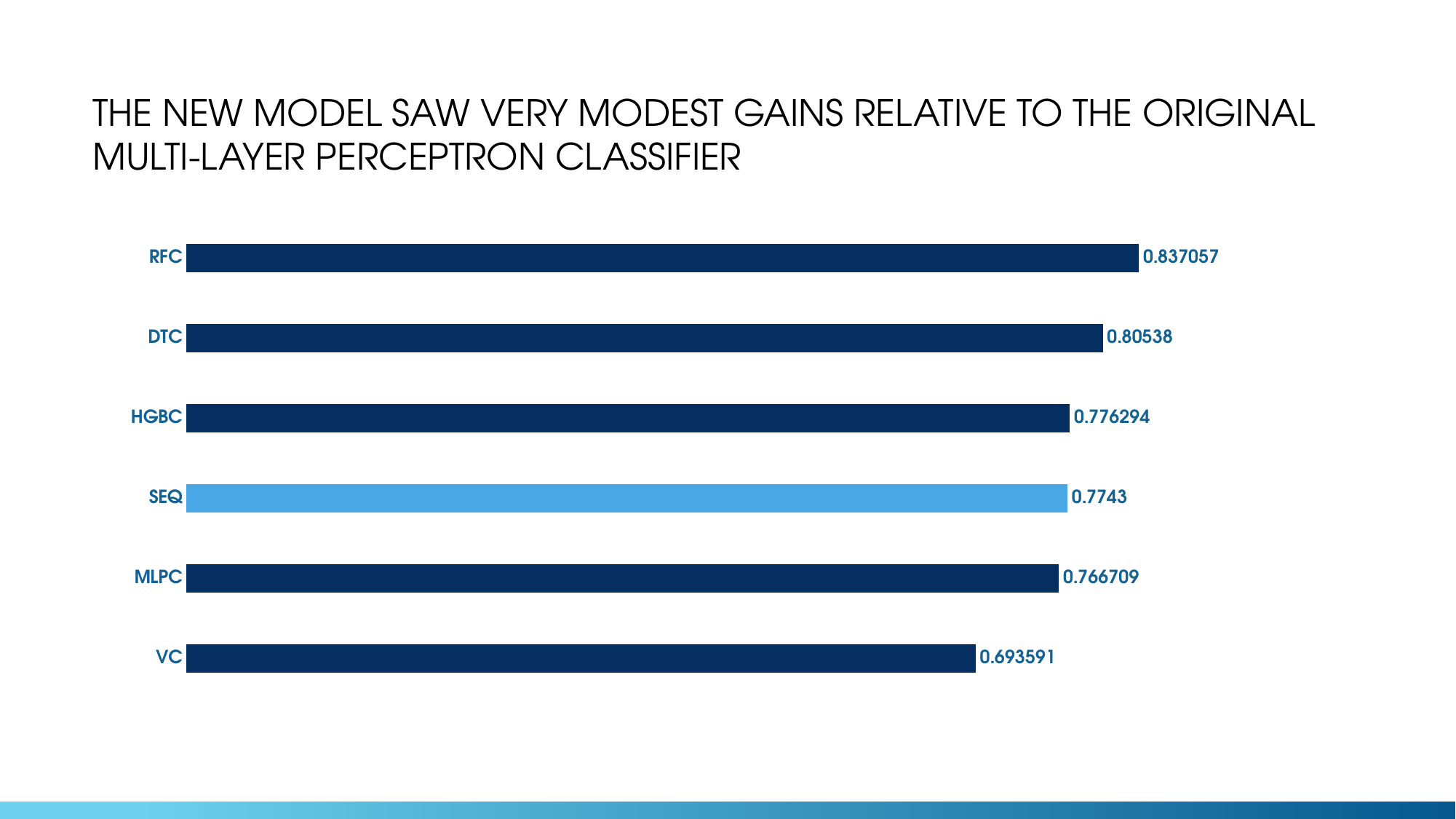

# The NEW MODEL SAW VERY MODEST GAINS RELATIVE TO THE ORIGINAL multi-layer perceptron CLASSIFIER

### Chart:

| Category | Series 1 |
|---|---|
| RFC | 0.837057 |
| DTC | 0.80538 |
| HGBC | 0.776294 |
| SEQ | 0.7743 |
| MLPC | 0.766709 |
| VC | 0.693591 |